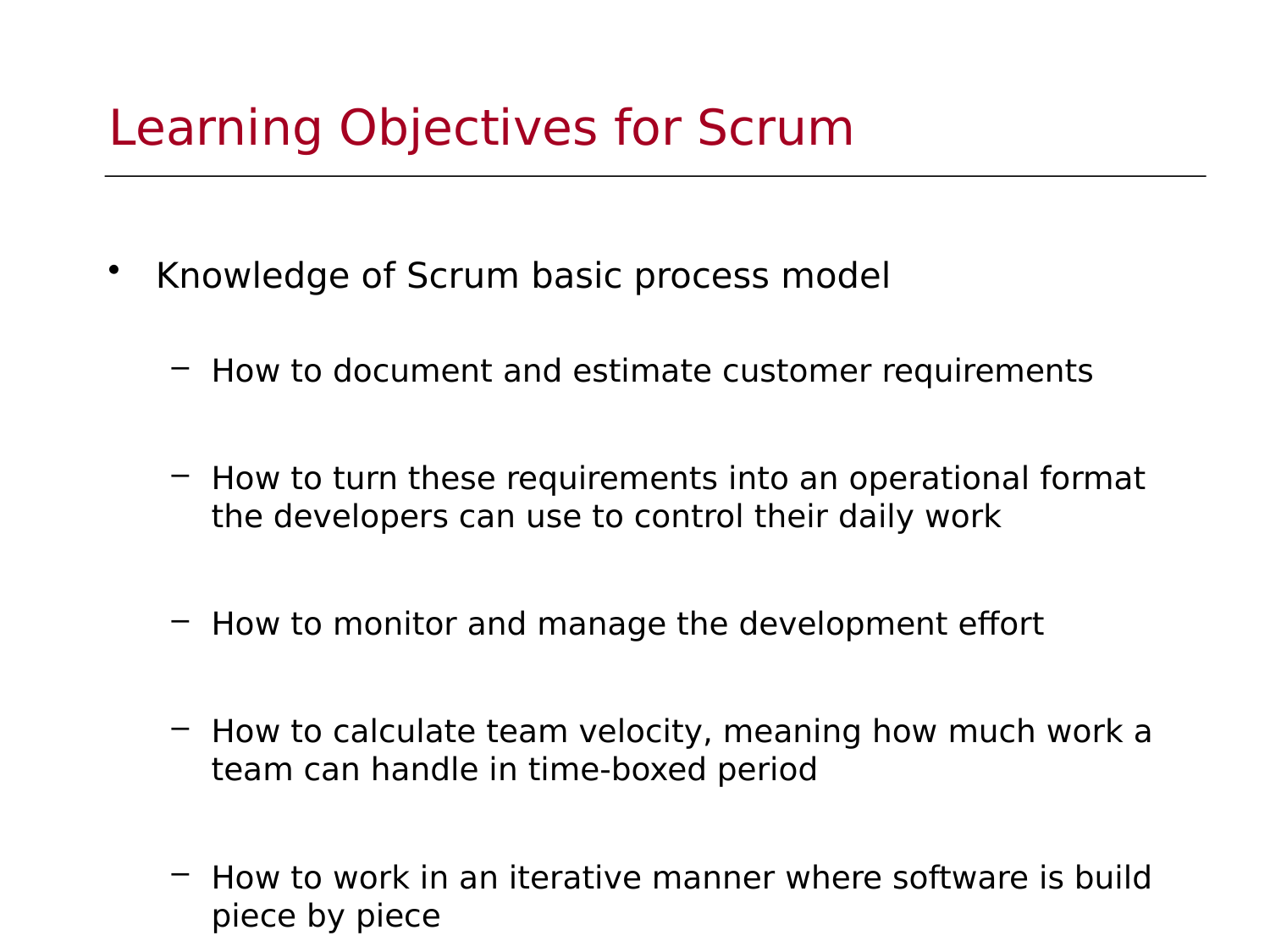

# Learning Objectives for Scrum
Knowledge of Scrum basic process model

How to document and estimate customer requirements

How to turn these requirements into an operational format the developers can use to control their daily work

How to monitor and manage the development effort

How to calculate team velocity, meaning how much work a team can handle in time-boxed period

How to work in an iterative manner where software is build piece by piece